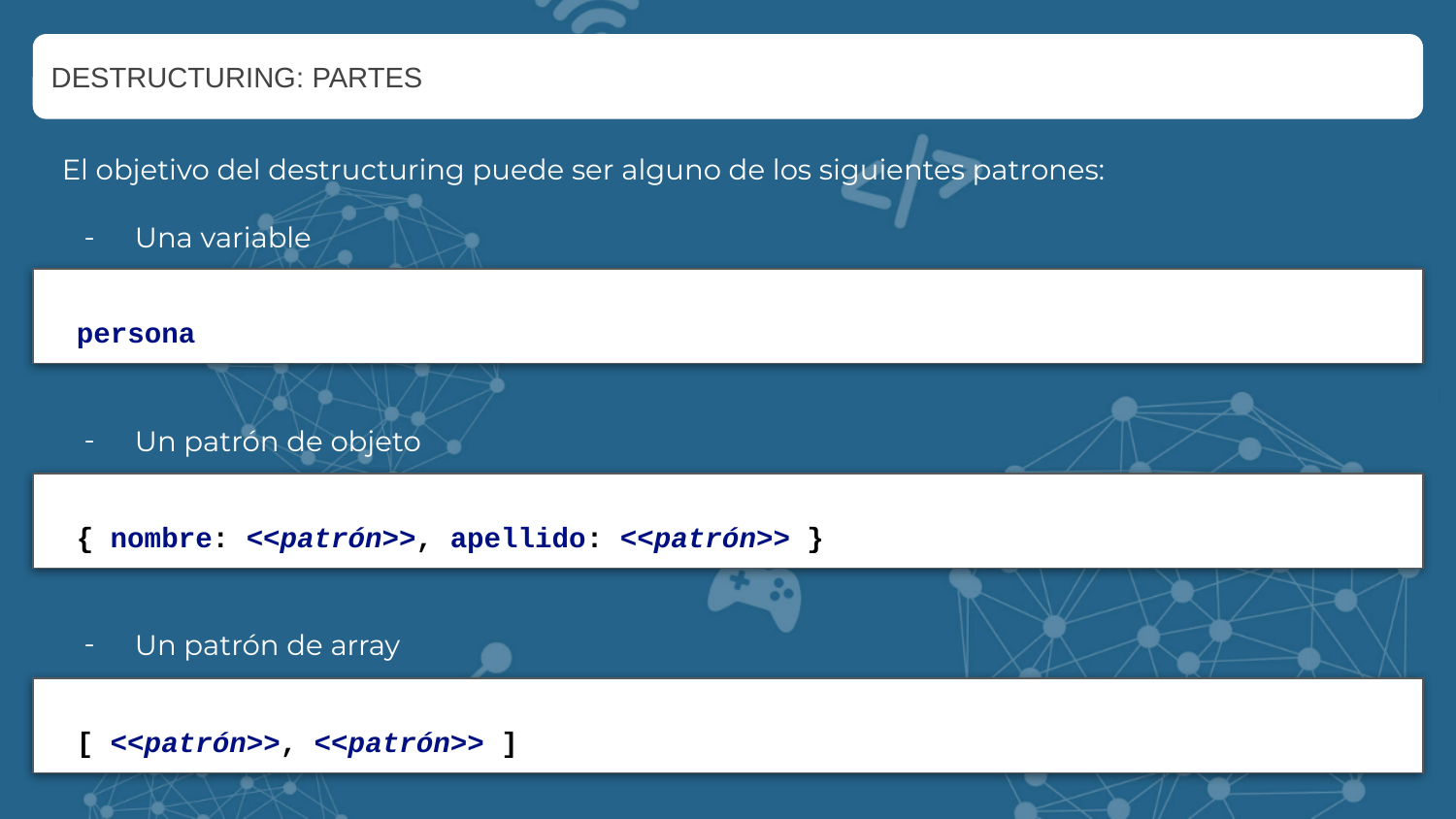

DESTRUCTURING: PARTES
El objetivo del destructuring puede ser alguno de los siguientes patrones:

Una variable
Un patrón de objeto
Un patrón de array
persona
{ nombre: <<patrón>>, apellido: <<patrón>> }
[ <<patrón>>, <<patrón>> ]